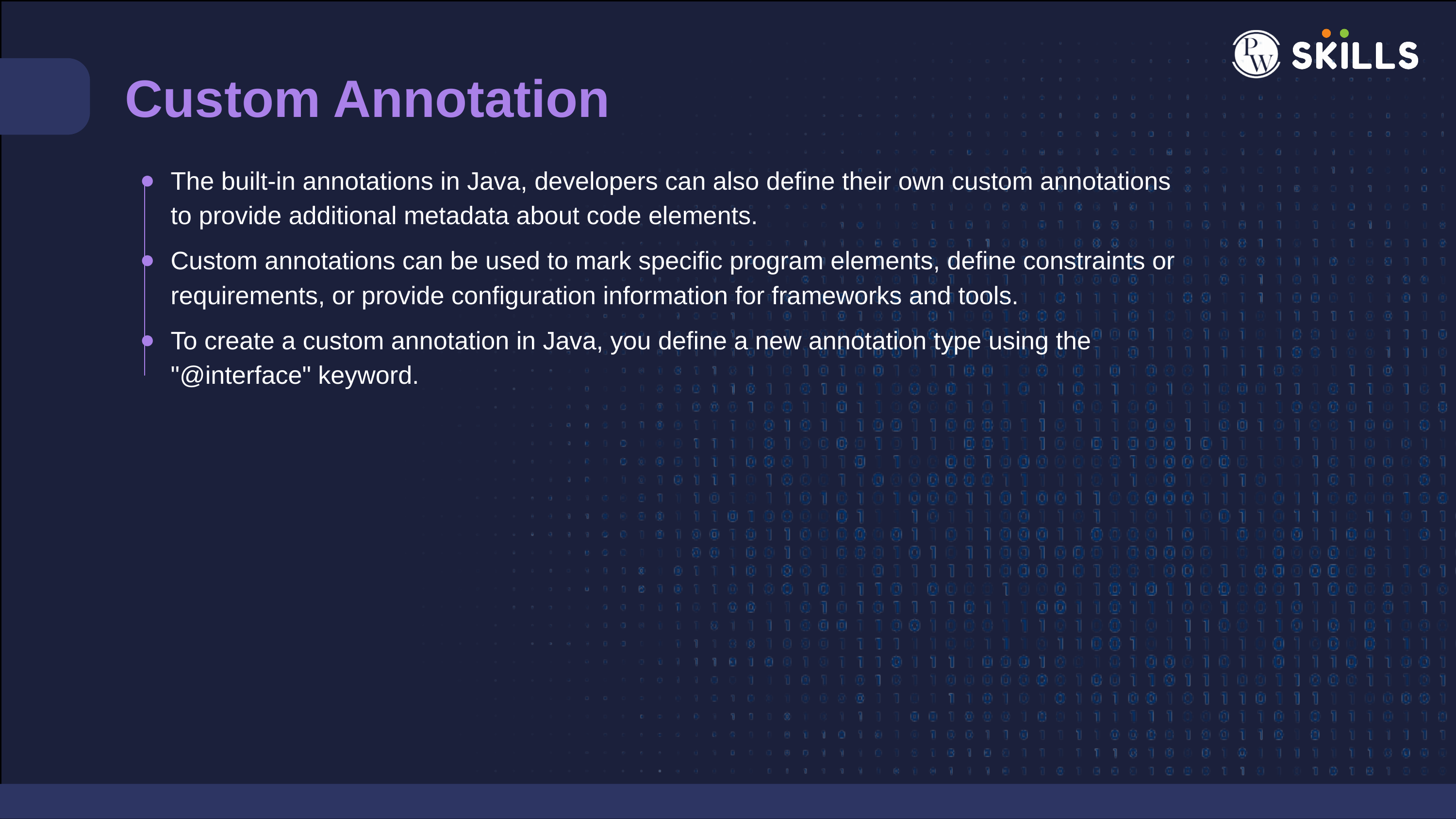

Custom Annotation
The built-in annotations in Java, developers can also define their own custom annotations to provide additional metadata about code elements.
Custom annotations can be used to mark specific program elements, define constraints or requirements, or provide configuration information for frameworks and tools.
To create a custom annotation in Java, you define a new annotation type using the "@interface" keyword.